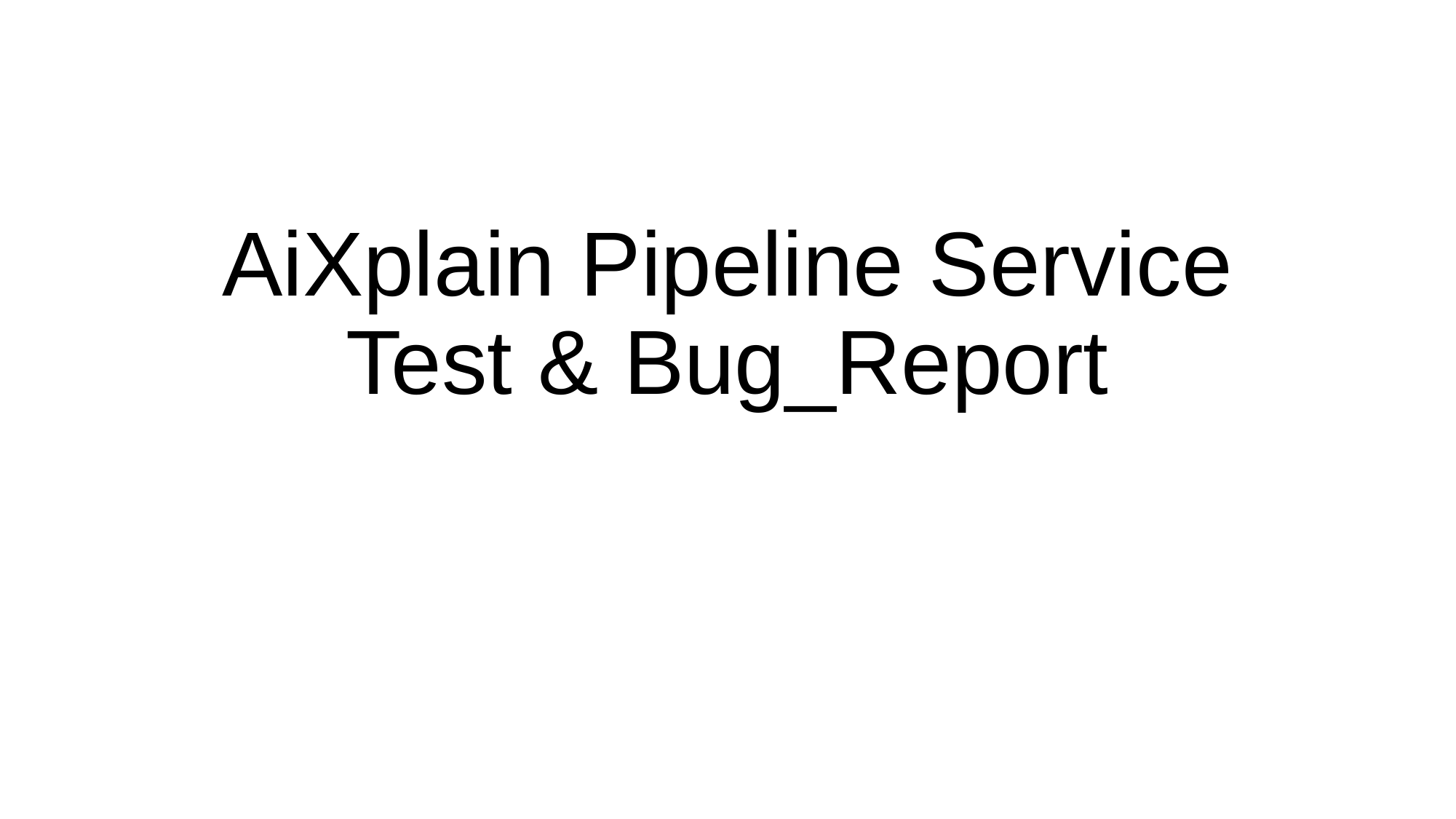

# AiXplain Pipeline Service Test & Bug_Report